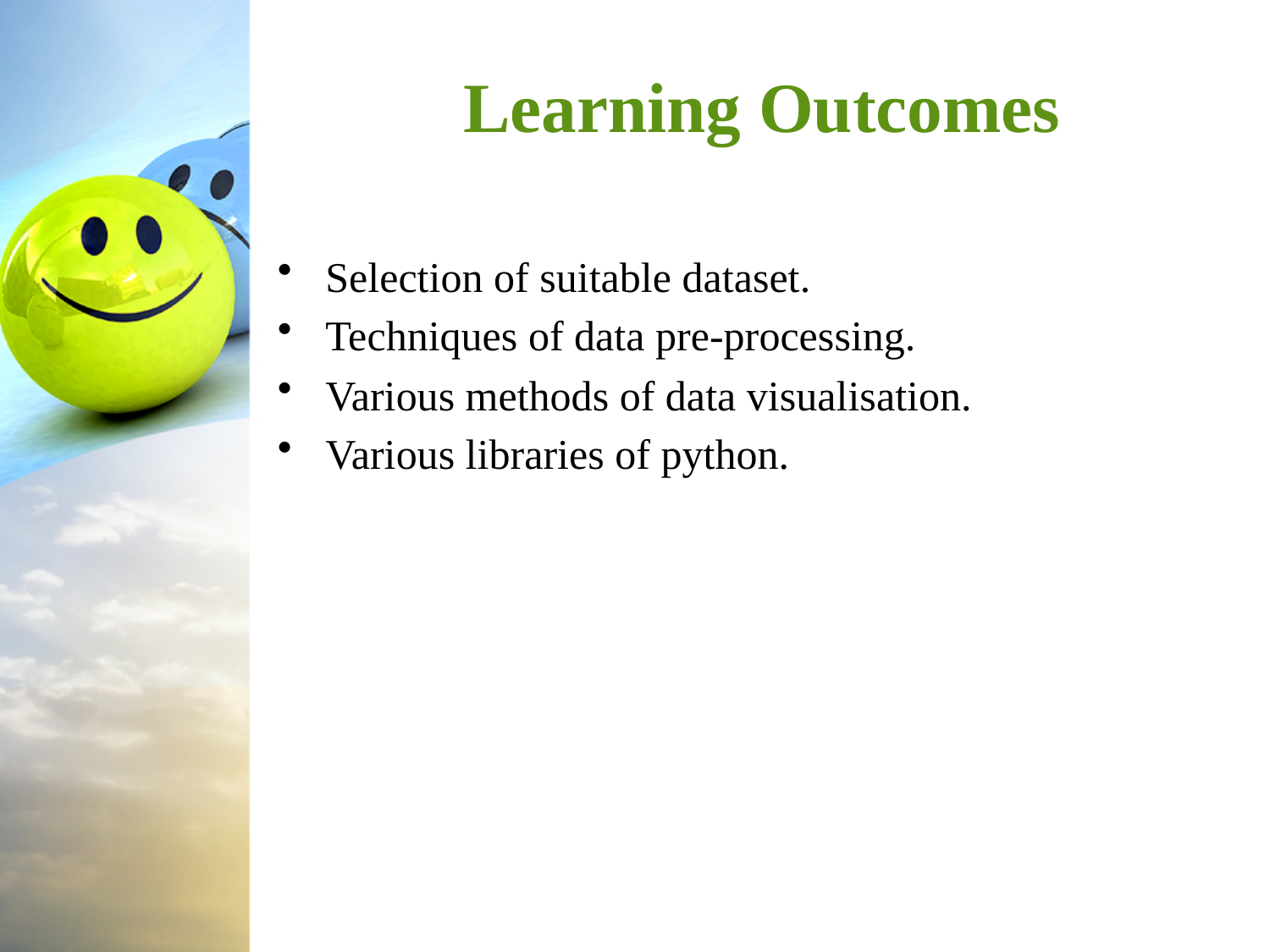

# Learning Outcomes
Selection of suitable dataset.
Techniques of data pre-processing.
Various methods of data visualisation.
Various libraries of python.